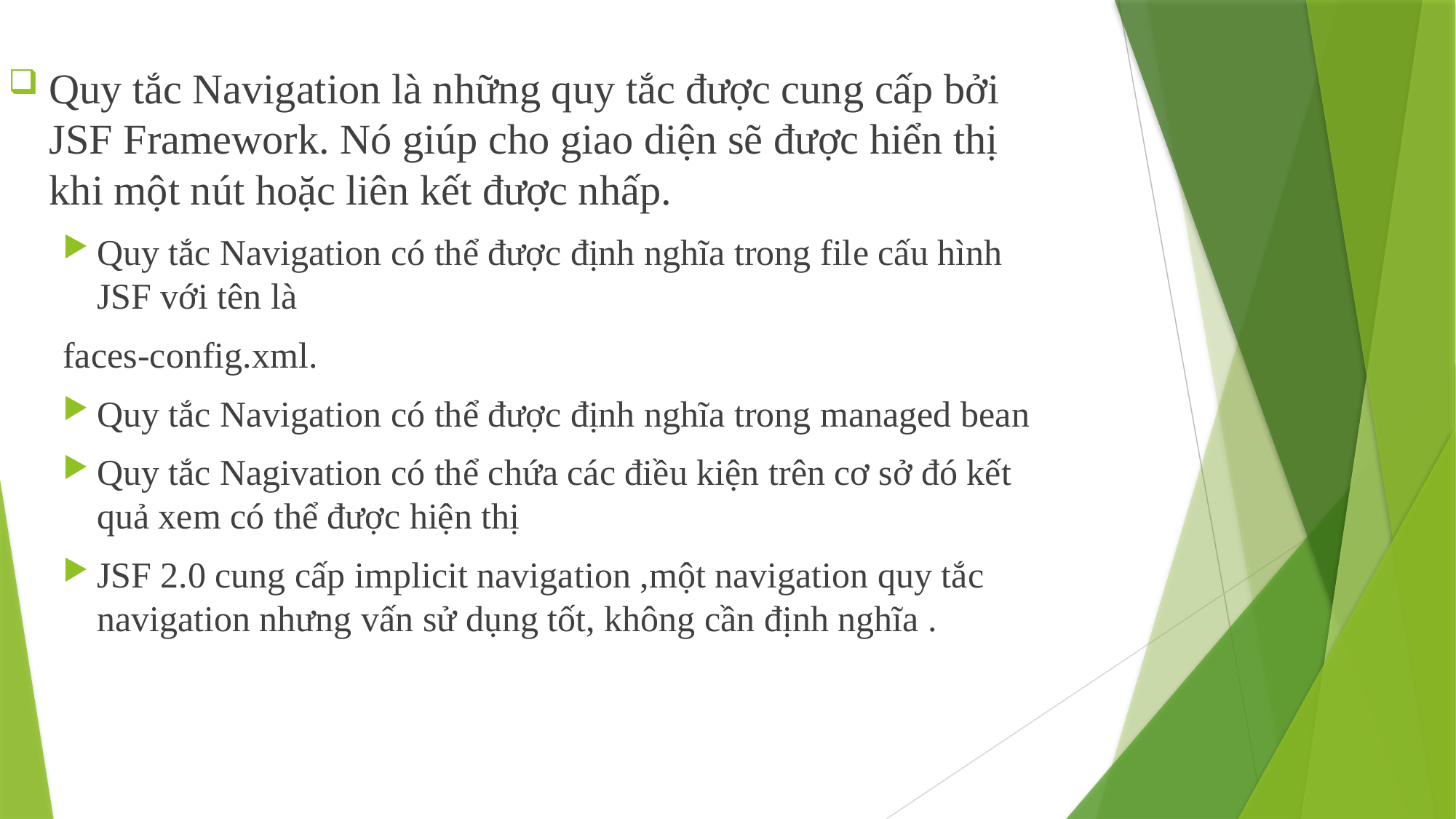

Quy tắc Navigation là những quy tắc được cung cấp bởi JSF Framework. Nó giúp cho giao diện sẽ được hiển thị khi một nút hoặc liên kết được nhấp.
Quy tắc Navigation có thể được định nghĩa trong file cấu hình JSF với tên là
faces-config.xml.
Quy tắc Navigation có thể được định nghĩa trong managed bean
Quy tắc Nagivation có thể chứa các điều kiện trên cơ sở đó kết quả xem có thể được hiện thị
JSF 2.0 cung cấp implicit navigation ,một navigation quy tắc navigation nhưng vấn sử dụng tốt, không cần định nghĩa .